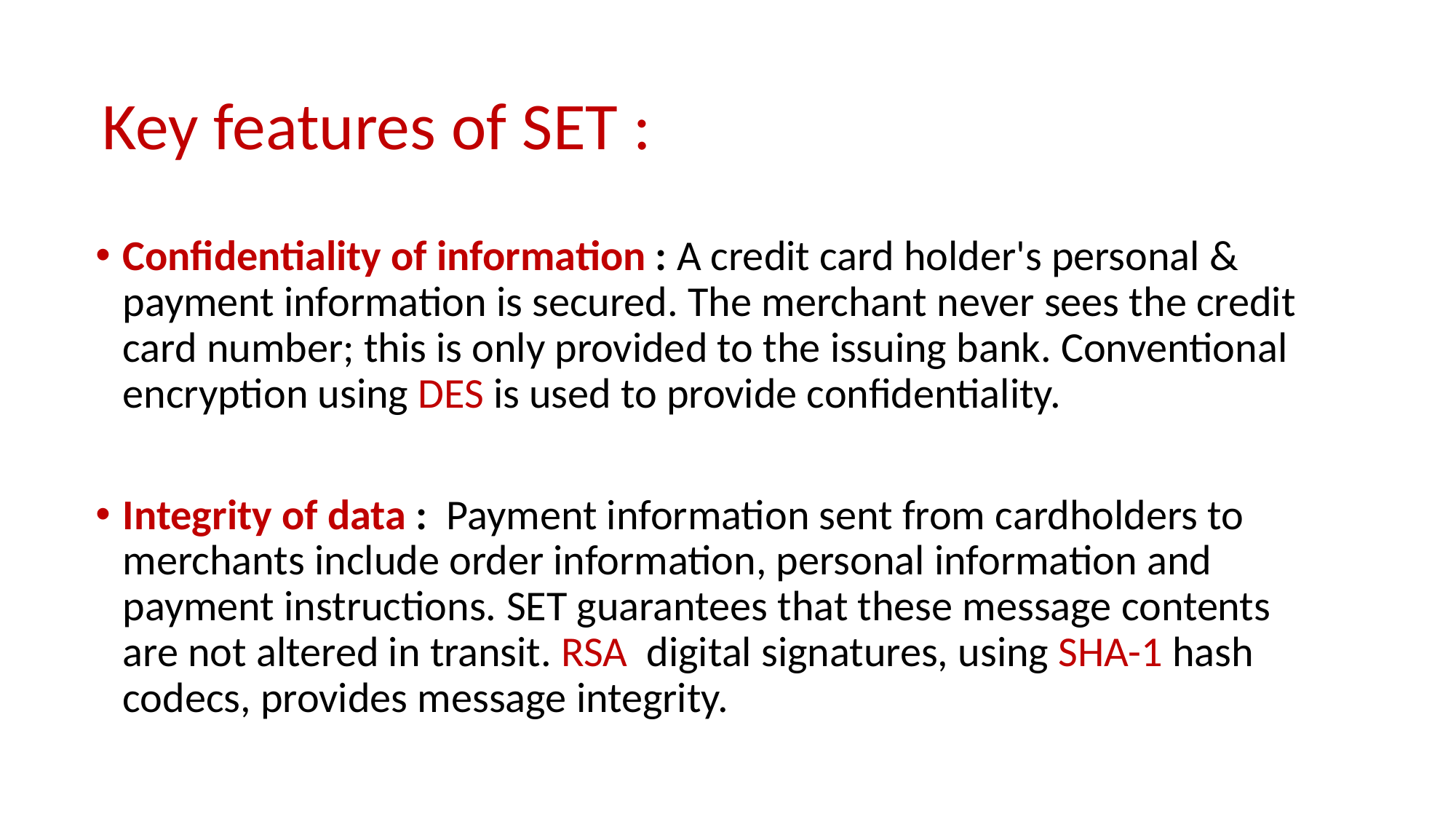

# Key features of SET :

Confidentiality of information : A credit card holder's personal & payment information is secured. The merchant never sees the credit card number; this is only provided to the issuing bank. Conventional encryption using DES is used to provide confidentiality.

Integrity of data :  Payment information sent from cardholders to merchants include order information, personal information and payment instructions. SET guarantees that these message contents are not altered in transit. RSA  digital signatures, using SHA-1 hash codecs, provides message integrity.